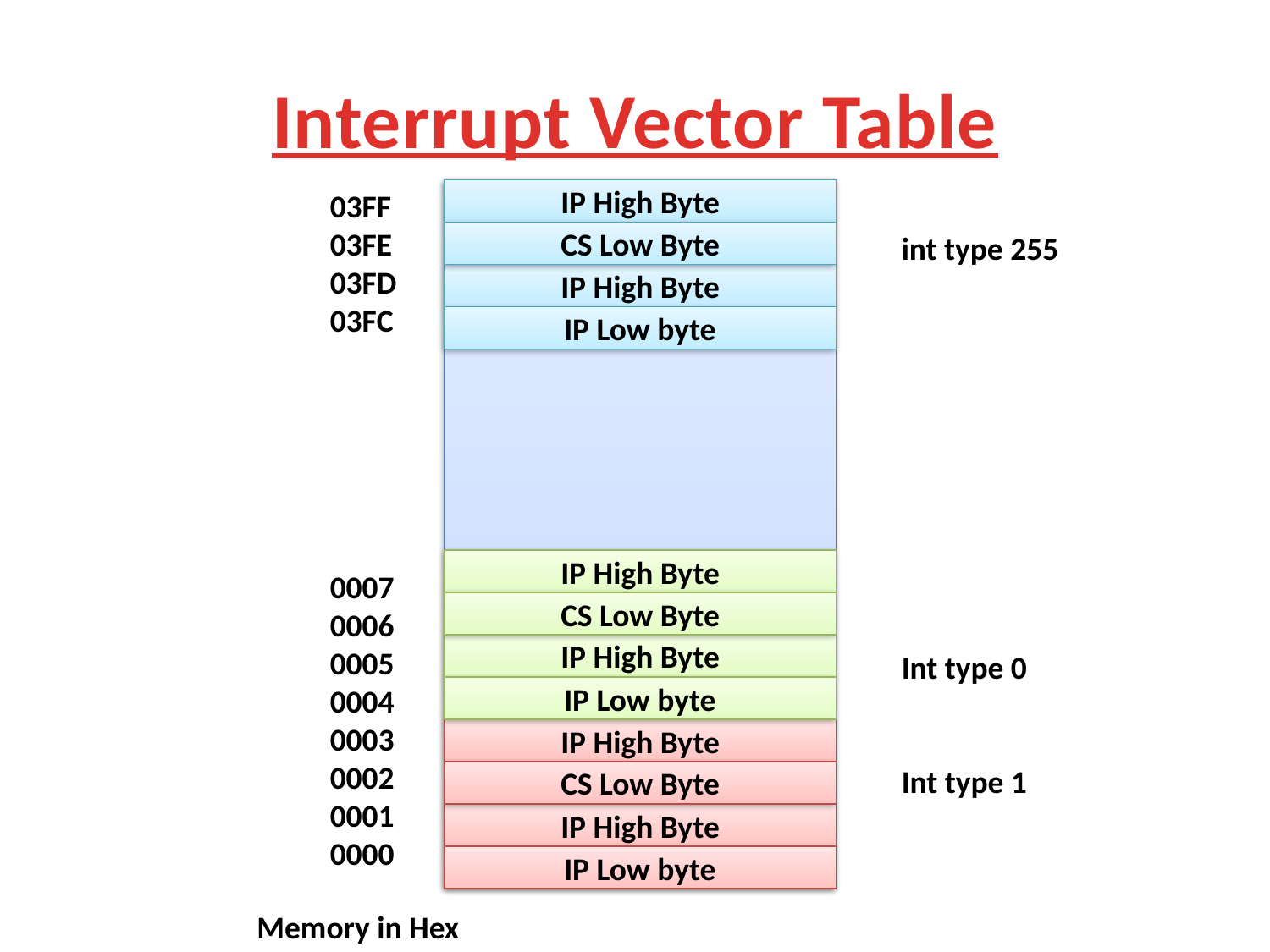

# Interrupt Vector Table
03FF
03FE
03FD
03FC

0007
0006
0005
0004
0003
0002
0001
0000

IP High Byte
CS Low Byte
int type 255

Int type 0

Int type 1
IP High Byte
IP Low byte
IP High Byte
CS Low Byte
IP High Byte
IP Low byte
IP High Byte
CS Low Byte
IP High Byte
IP Low byte
Memory in Hex